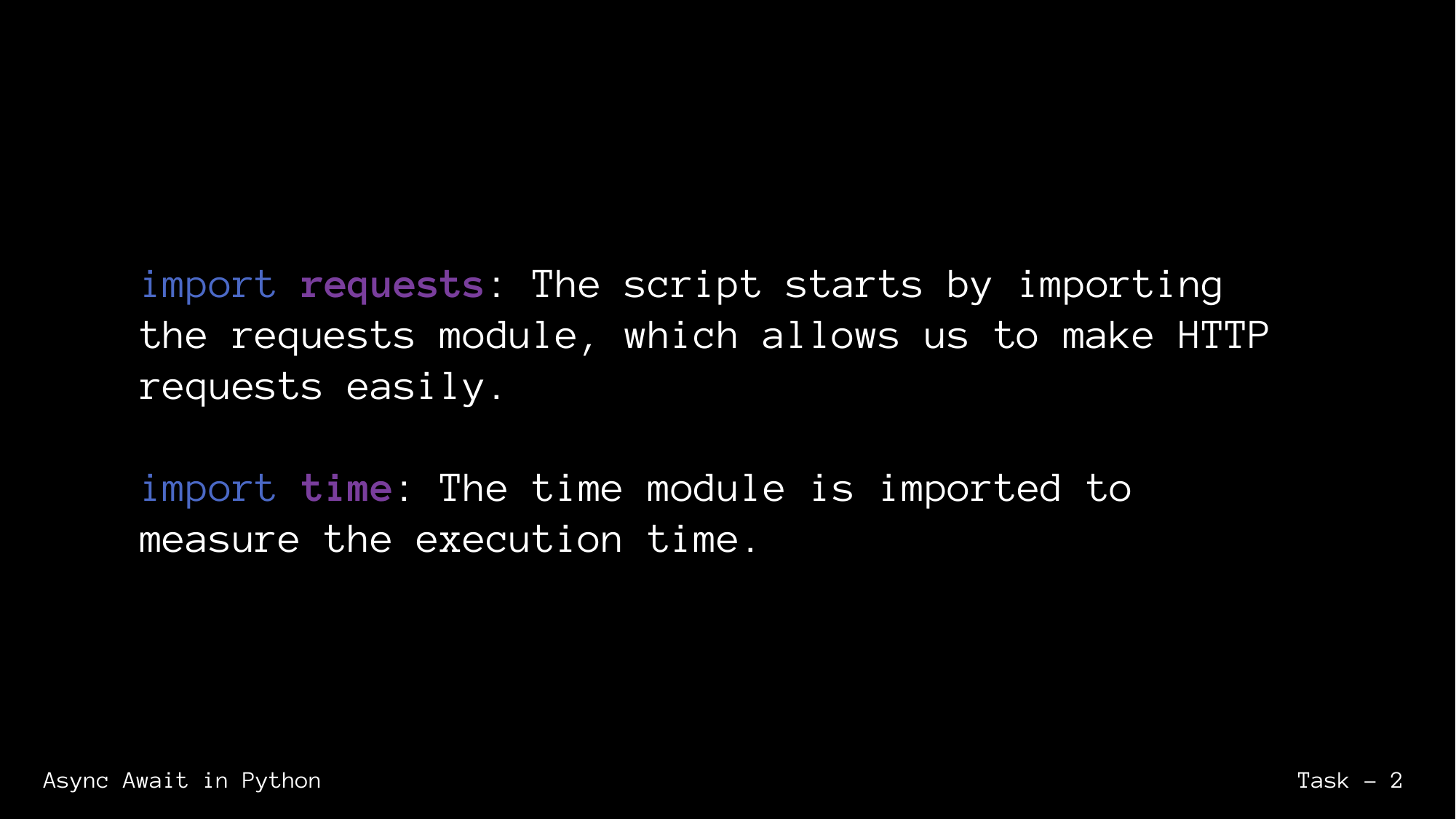

import requests: The script starts by importing the requests module, which allows us to make HTTP requests easily.

import time: The time module is imported to measure the execution time.
Async Await in Python
Task - 2